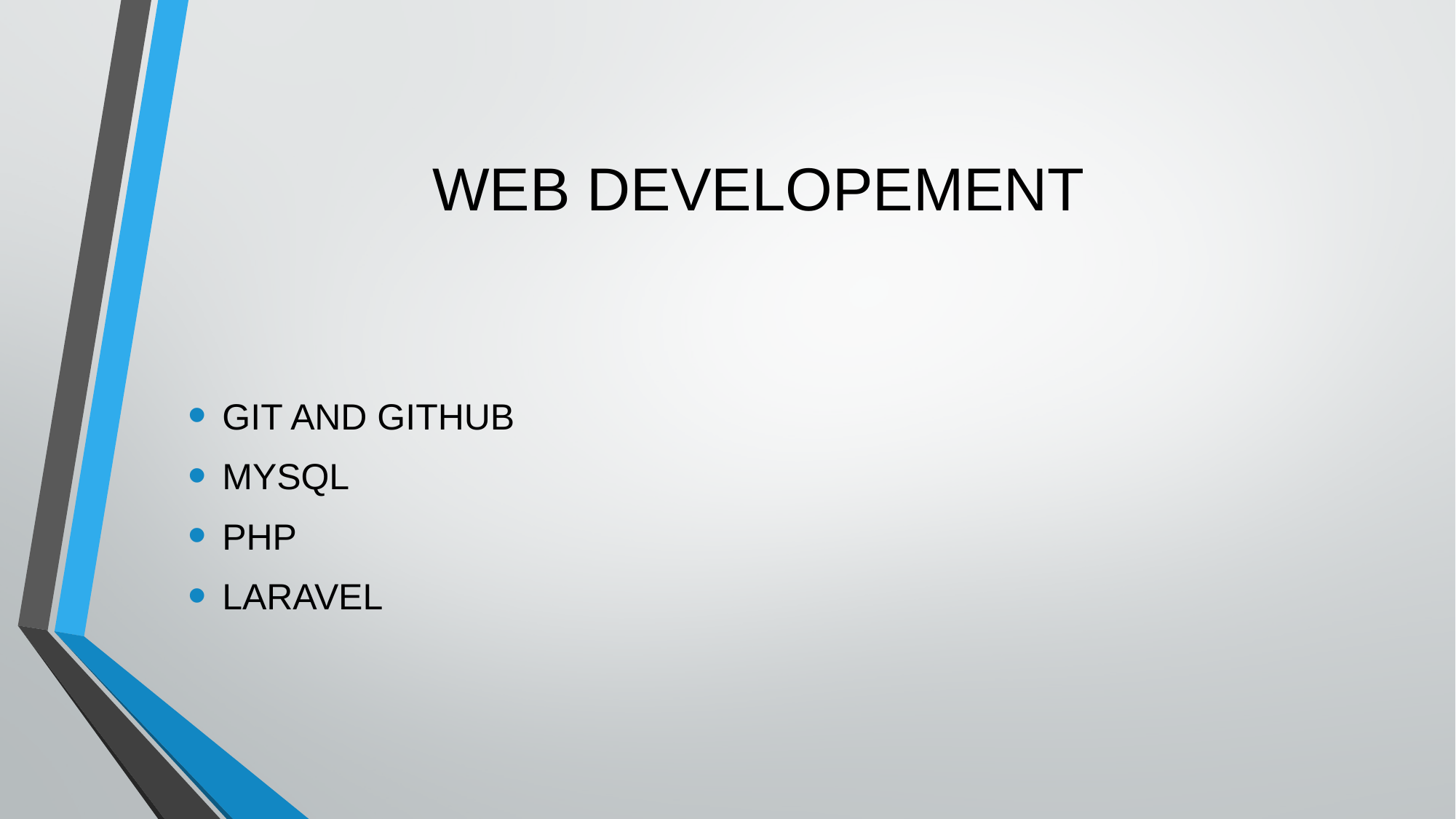

# WEB DEVELOPEMENT
GIT AND GITHUB
MYSQL
PHP
LARAVEL